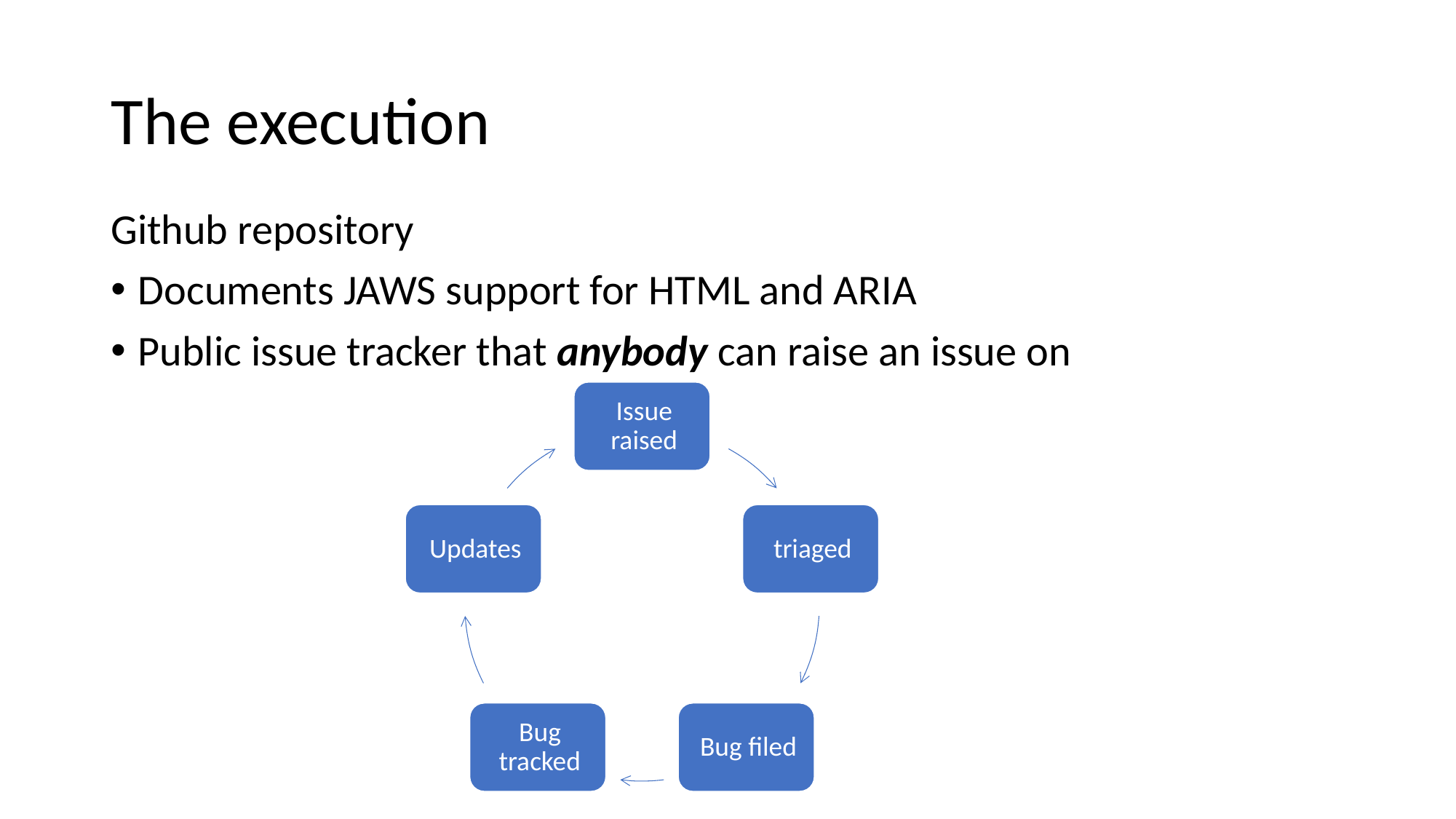

# The execution
Github repository
Documents JAWS support for HTML and ARIA
Public issue tracker that anybody can raise an issue on

Issue raised
triaged
Bug filed
Bug tracked
Updates